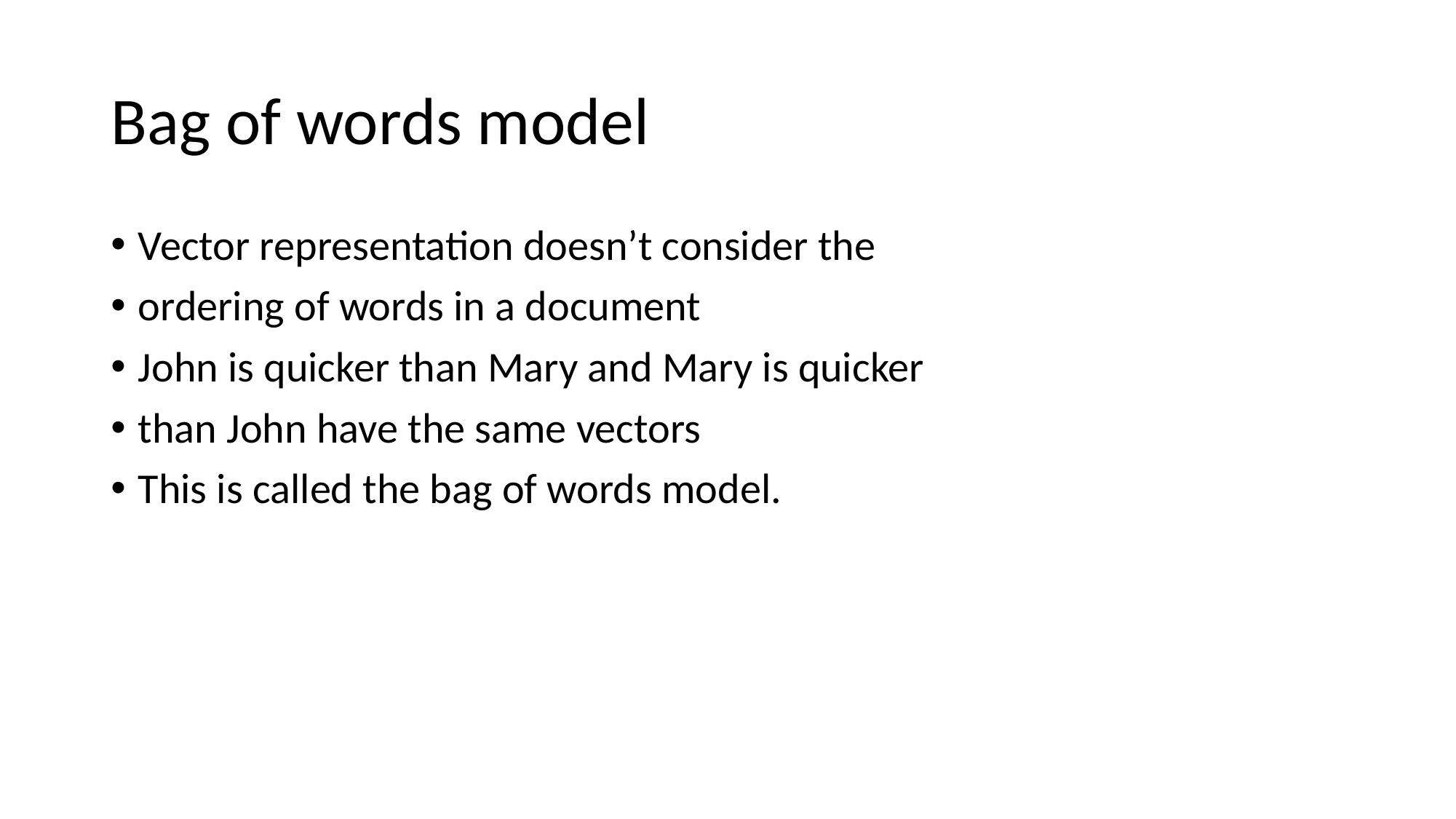

# Bag of words model
Vector representation doesn’t consider the
ordering of words in a document
John is quicker than Mary and Mary is quicker
than John have the same vectors
This is called the bag of words model.